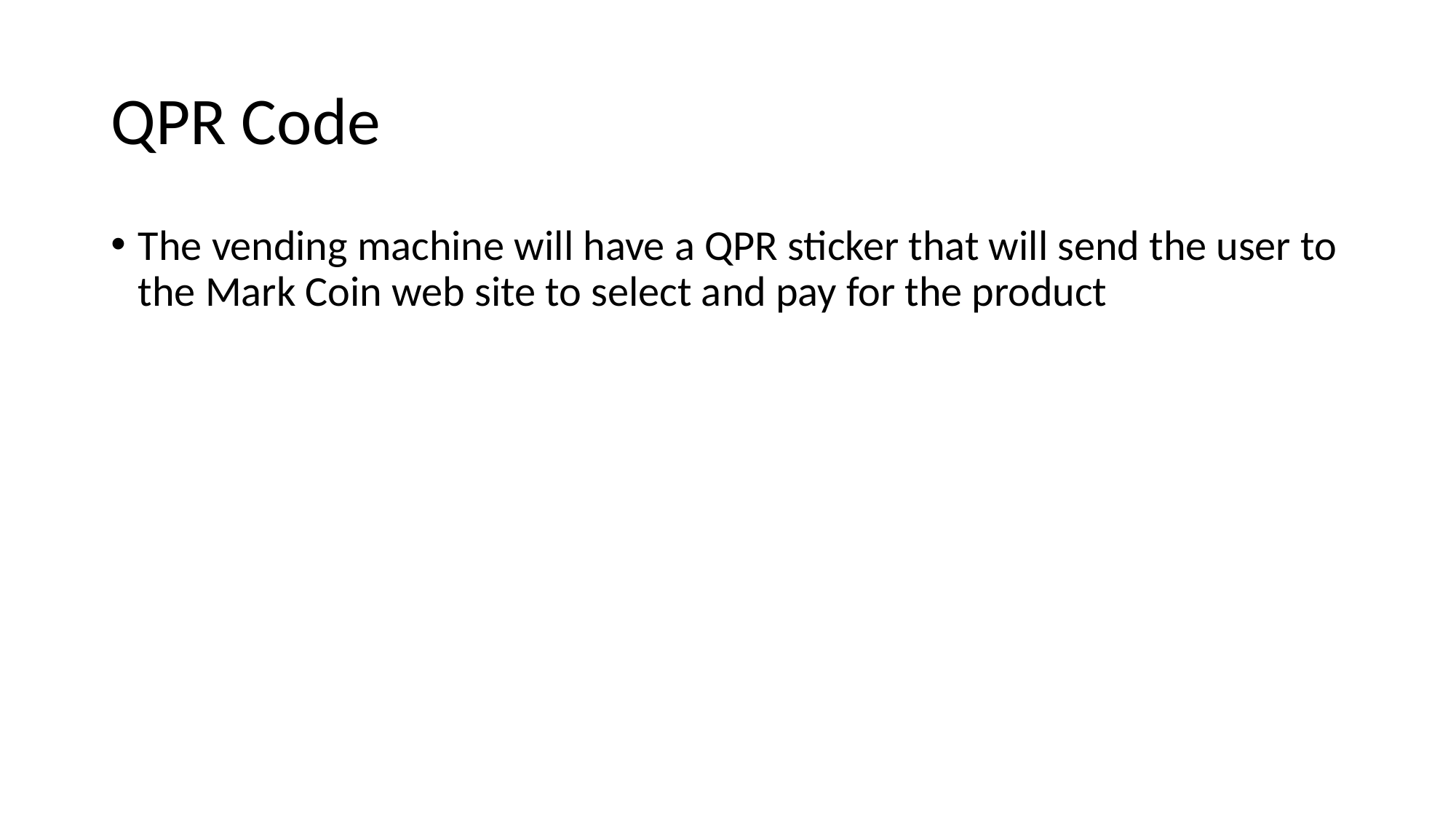

# QPR Code
The vending machine will have a QPR sticker that will send the user to the Mark Coin web site to select and pay for the product